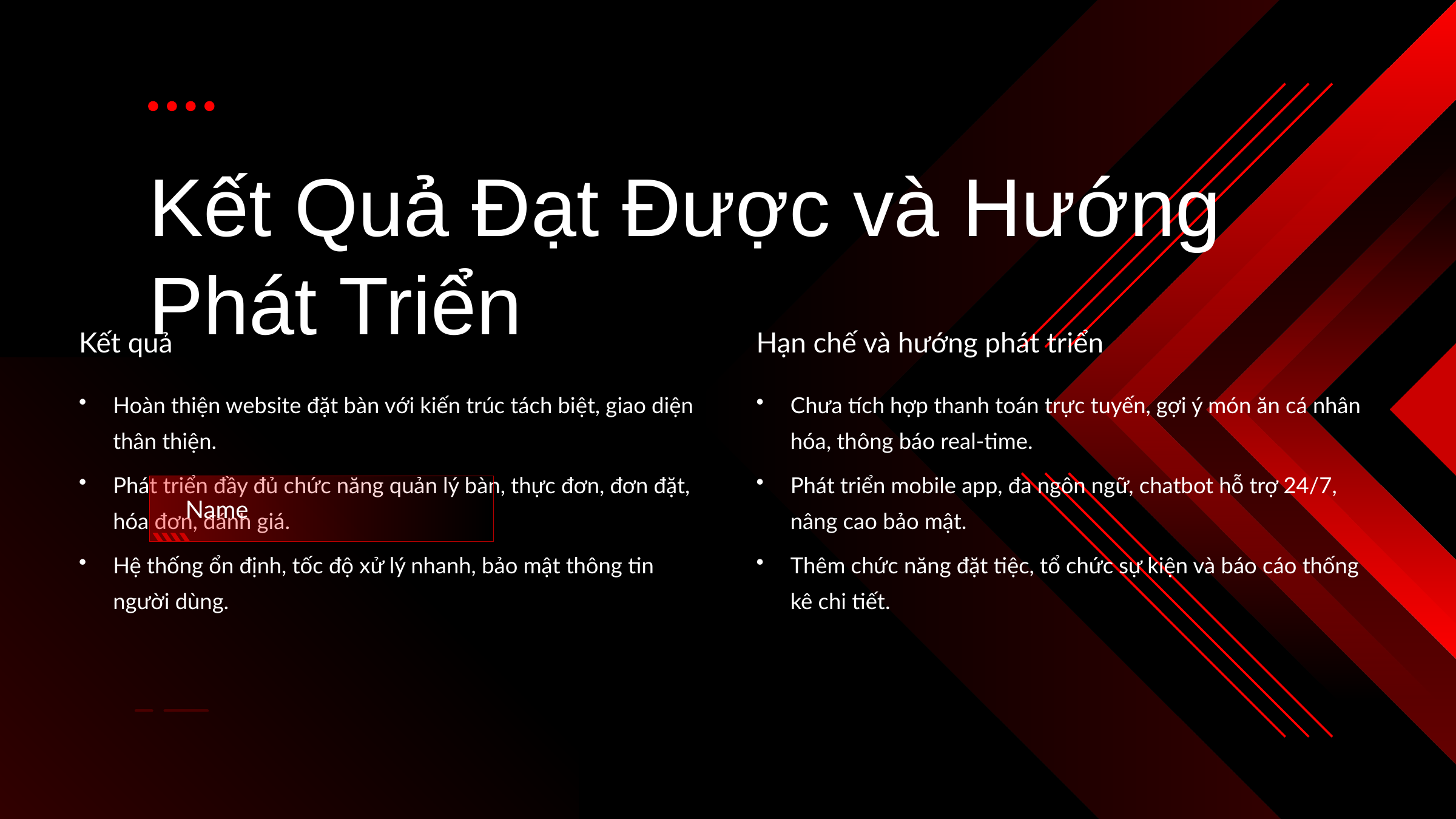

# Kết Quả Đạt Được và Hướng Phát Triển
Kết quả
Hạn chế và hướng phát triển
Hoàn thiện website đặt bàn với kiến trúc tách biệt, giao diện thân thiện.
Chưa tích hợp thanh toán trực tuyến, gợi ý món ăn cá nhân hóa, thông báo real-time.
Phát triển đầy đủ chức năng quản lý bàn, thực đơn, đơn đặt, hóa đơn, đánh giá.
Phát triển mobile app, đa ngôn ngữ, chatbot hỗ trợ 24/7, nâng cao bảo mật.
Name
Hệ thống ổn định, tốc độ xử lý nhanh, bảo mật thông tin người dùng.
Thêm chức năng đặt tiệc, tổ chức sự kiện và báo cáo thống kê chi tiết.